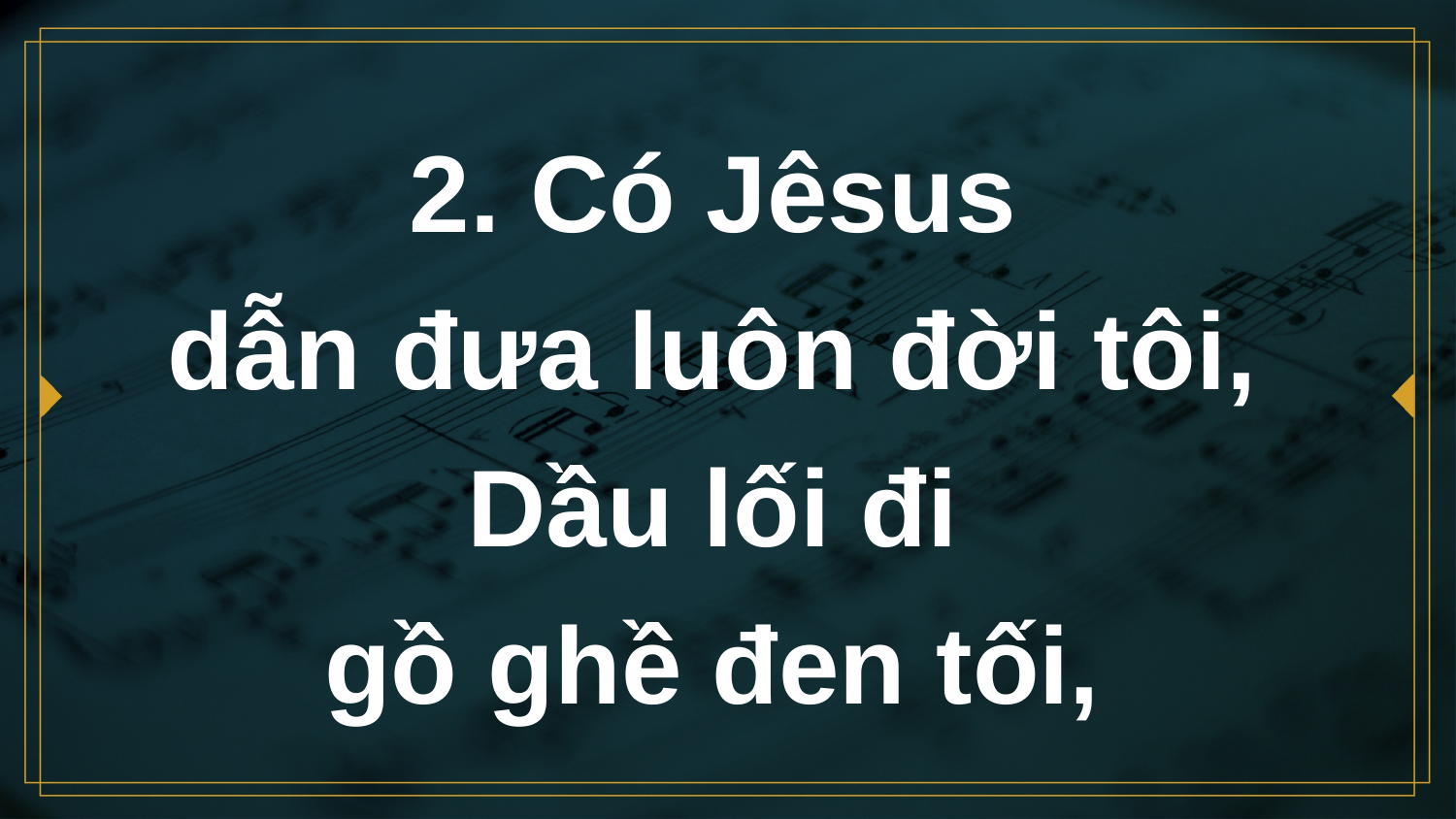

# 2. Có Jêsus dẫn đưa luôn đời tôi, Dầu lối đi gồ ghề đen tối,